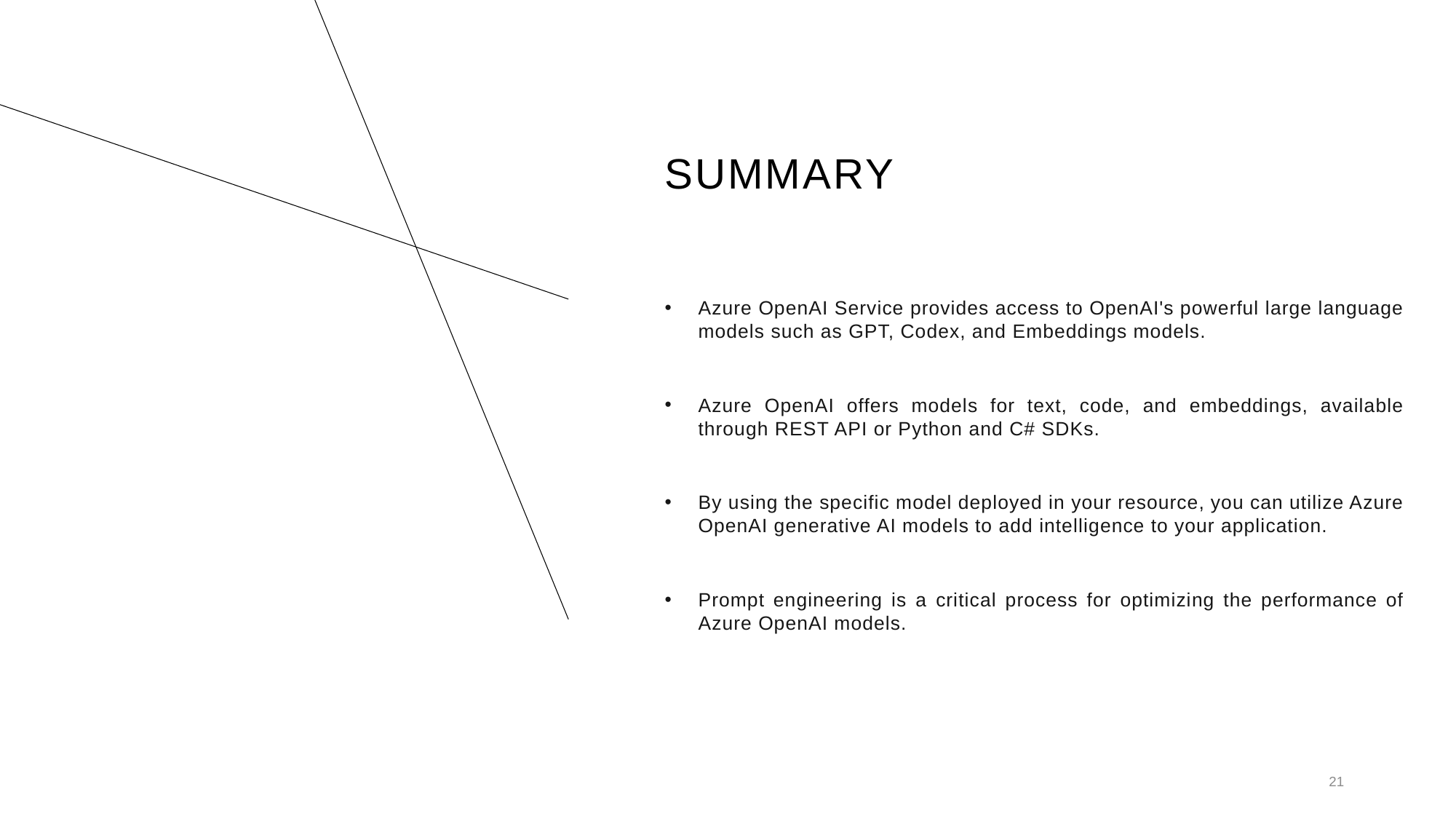

# SUMMARY
Azure OpenAI Service provides access to OpenAI's powerful large language models such as GPT, Codex, and Embeddings models.

Azure OpenAI offers models for text, code, and embeddings, available through REST API or Python and C# SDKs.

By using the specific model deployed in your resource, you can utilize Azure OpenAI generative AI models to add intelligence to your application.

Prompt engineering is a critical process for optimizing the performance of Azure OpenAI models.

21